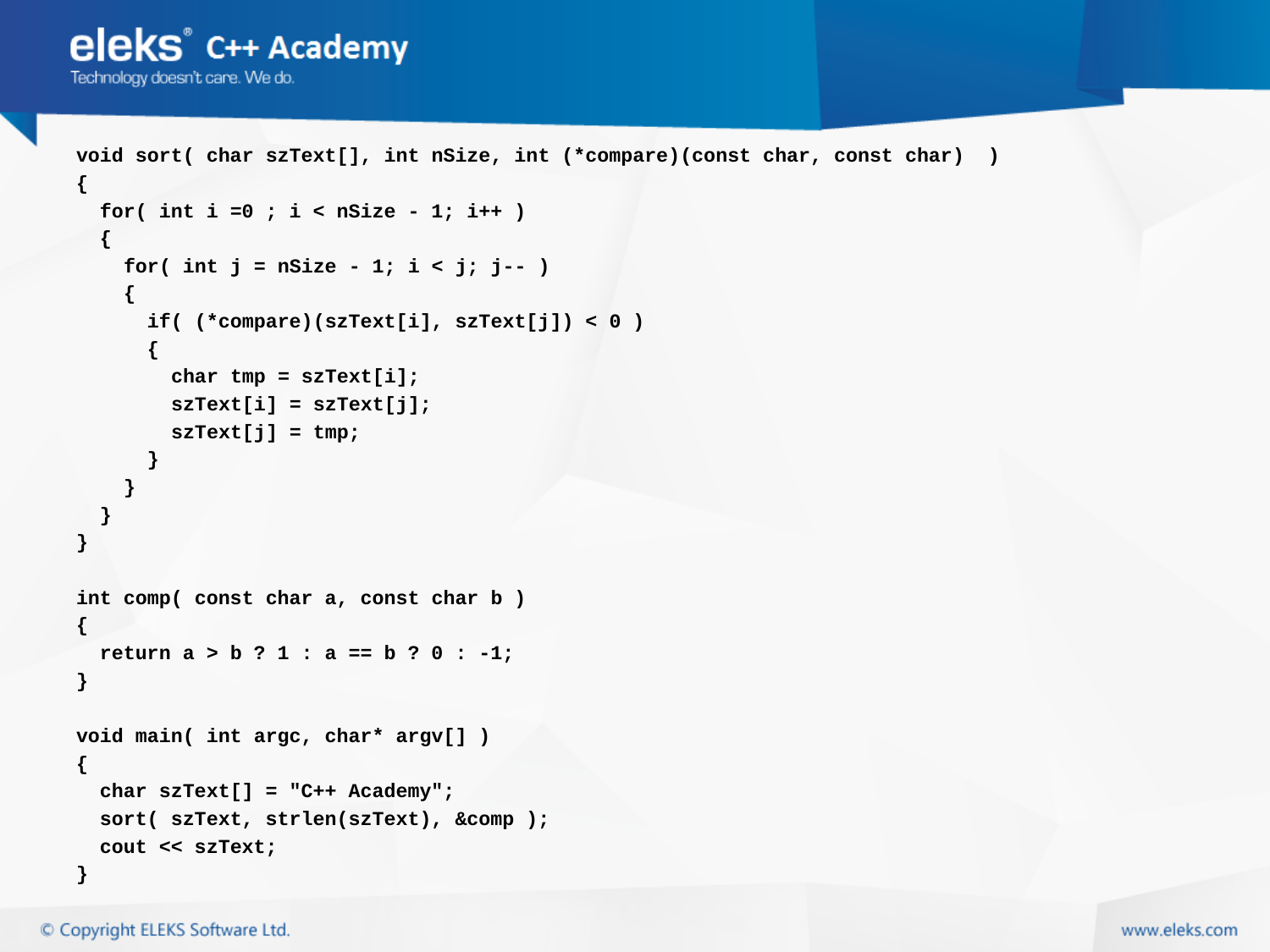

void sort( char szText[], int nSize, int (*compare)(const char, const char)  )
{
  for( int i =0 ; i < nSize - 1; i++ )
  {
    for( int j = nSize - 1; i < j; j-- )
    {
      if( (*compare)(szText[i], szText[j]) < 0 )
      {
        char tmp = szText[i];
        szText[i] = szText[j];
        szText[j] = tmp;
      }
    }
  }
}

int comp( const char a, const char b )
{
  return a > b ? 1 : a == b ? 0 : -1;
}

void main( int argc, char* argv[] )
{
  char szText[] = "C++ Academy";
  sort( szText, strlen(szText), &comp );
  cout << szText;
}